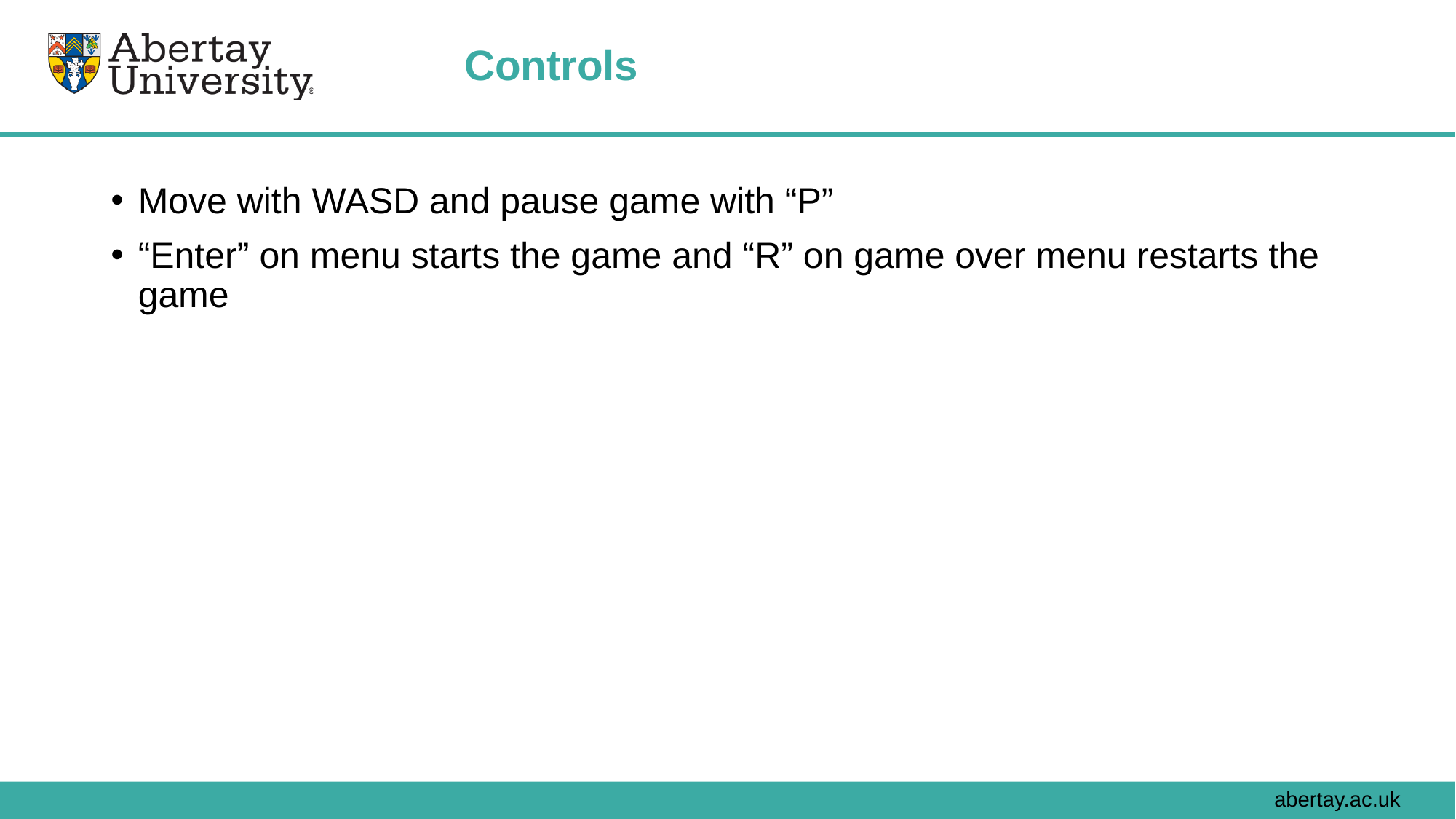

# Controls
Move with WASD and pause game with “P”
“Enter” on menu starts the game and “R” on game over menu restarts the game